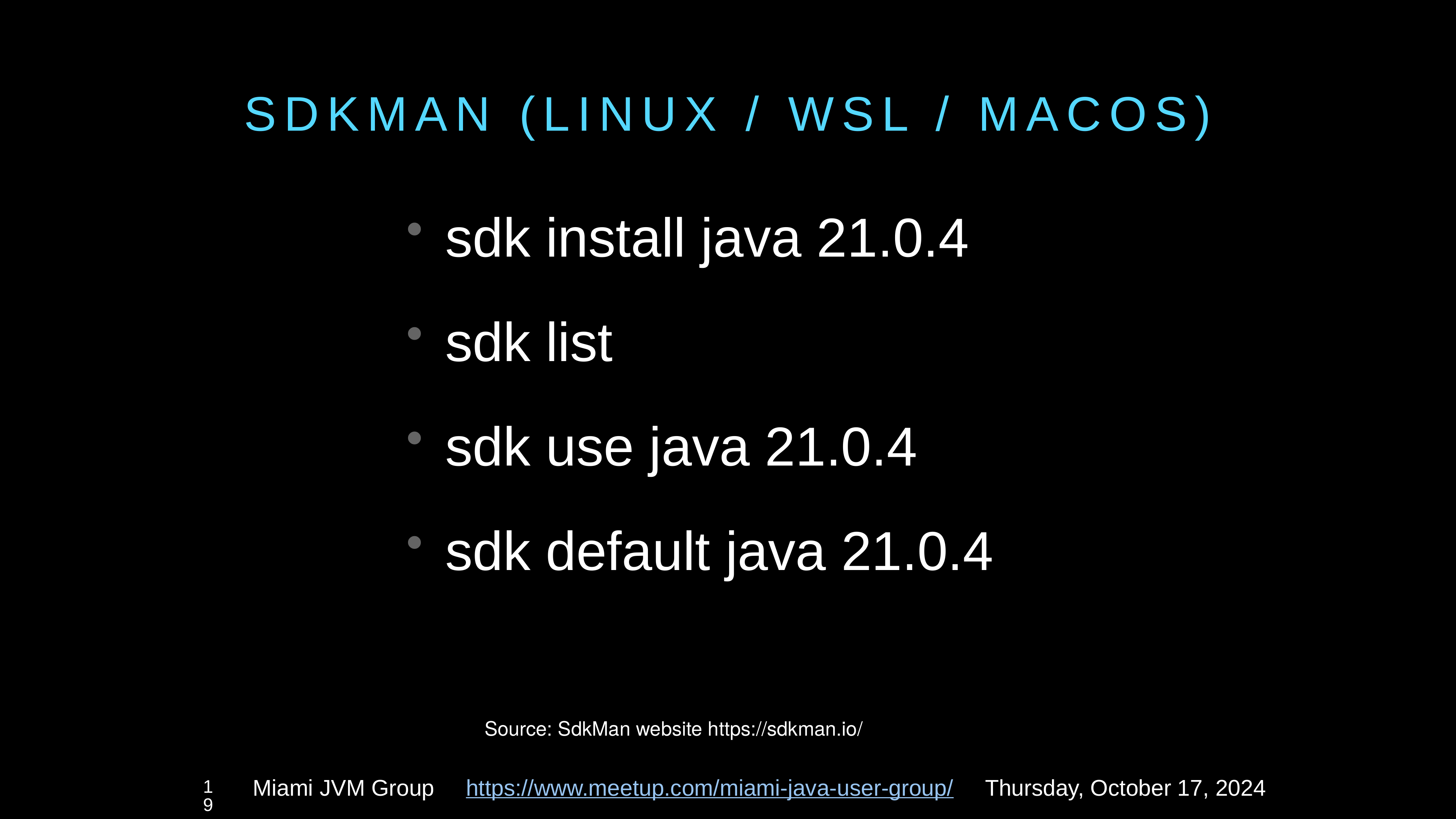

# SDKMAN (linux / WSL / macos)
sdk install java 21.0.4
sdk list
sdk use java 21.0.4
sdk default java 21.0.4
Source: SdkMan website https://sdkman.io/
Miami JVM Group     https://www.meetup.com/miami-java-user-group/     Thursday, October 17, 2024
19